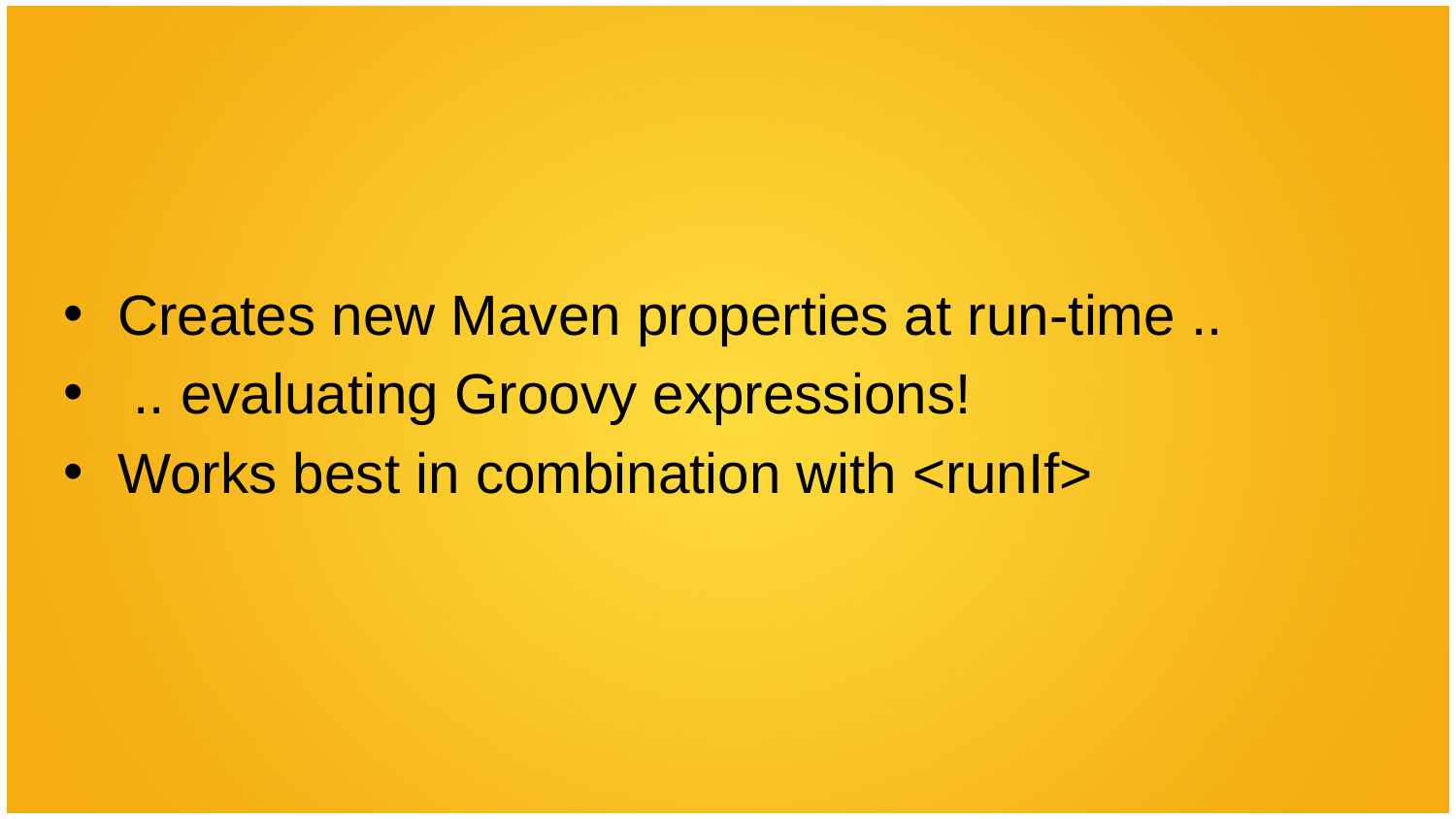

Creates new Maven properties at run-time ..
 .. evaluating Groovy expressions!
Works best in combination with <runIf>